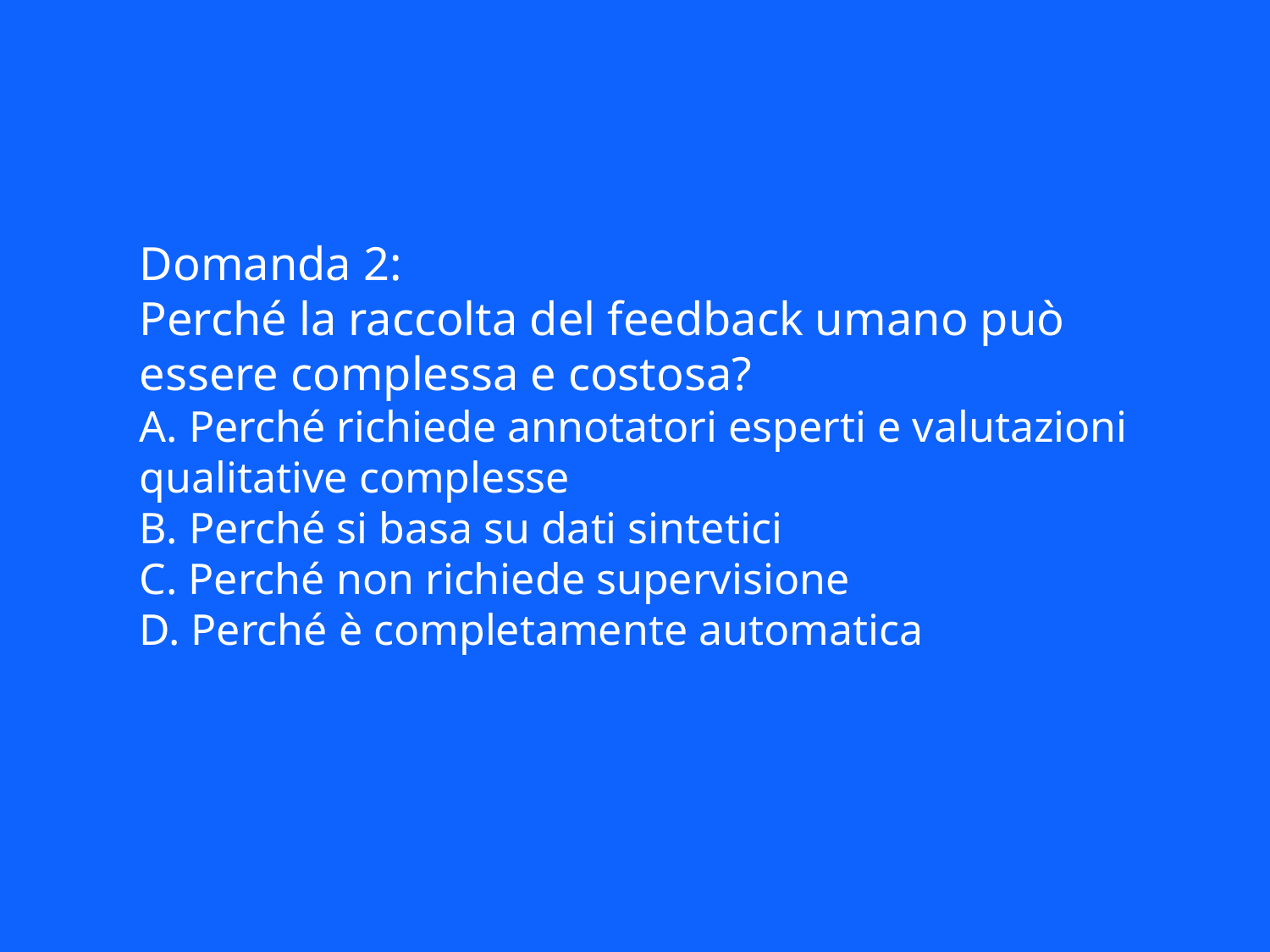

Domanda 2:
Perché la raccolta del feedback umano può essere complessa e costosa?
A. Perché richiede annotatori esperti e valutazioni qualitative complesse
B. Perché si basa su dati sintetici
C. Perché non richiede supervisione
D. Perché è completamente automatica